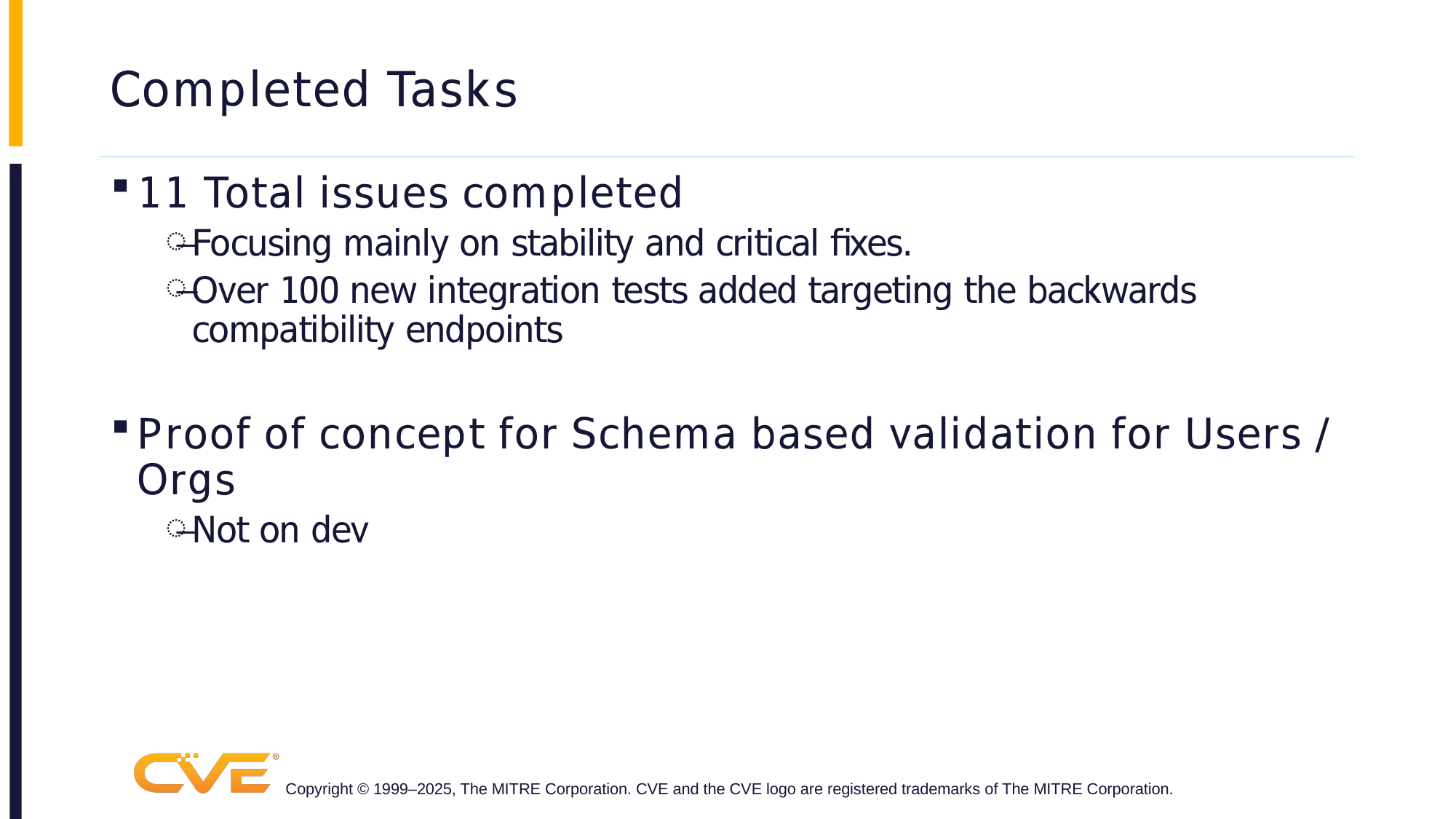

# Completed Tasks
11 Total issues completed
Focusing mainly on stability and critical fixes.
Over 100 new integration tests added targeting the backwards compatibility endpoints

Proof of concept for Schema based validation for Users / Orgs
Not on dev